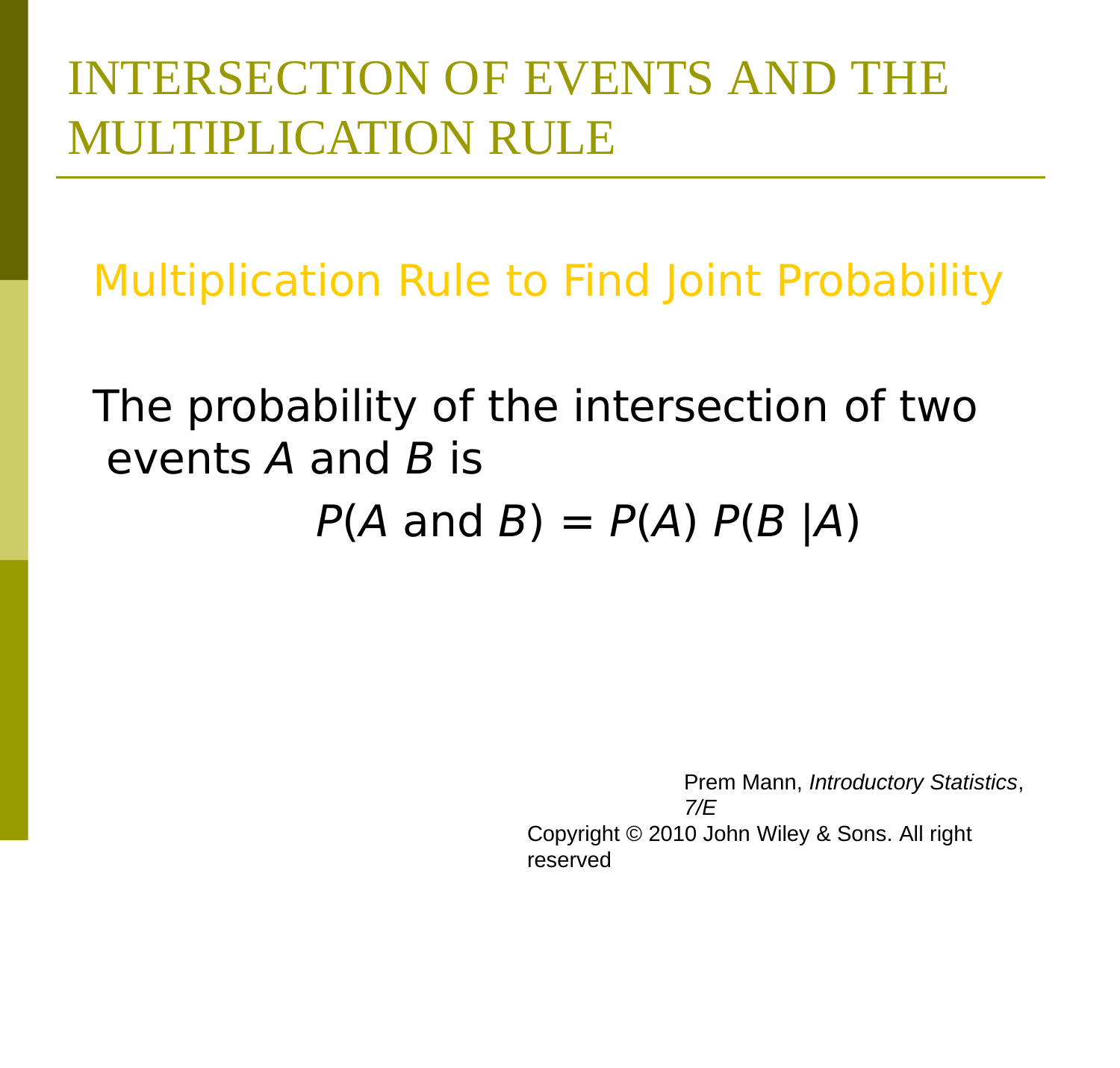

# INTERSECTION OF EVENTS AND THE  MULTIPLICATION RULE
Multiplication Rule to Find Joint Probability
The probability of the intersection of two  events A and B is
P(A and B) = P(A) P(B |A)
Prem Mann, Introductory Statistics, 7/E
Copyright © 2010 John Wiley & Sons. All right reserved